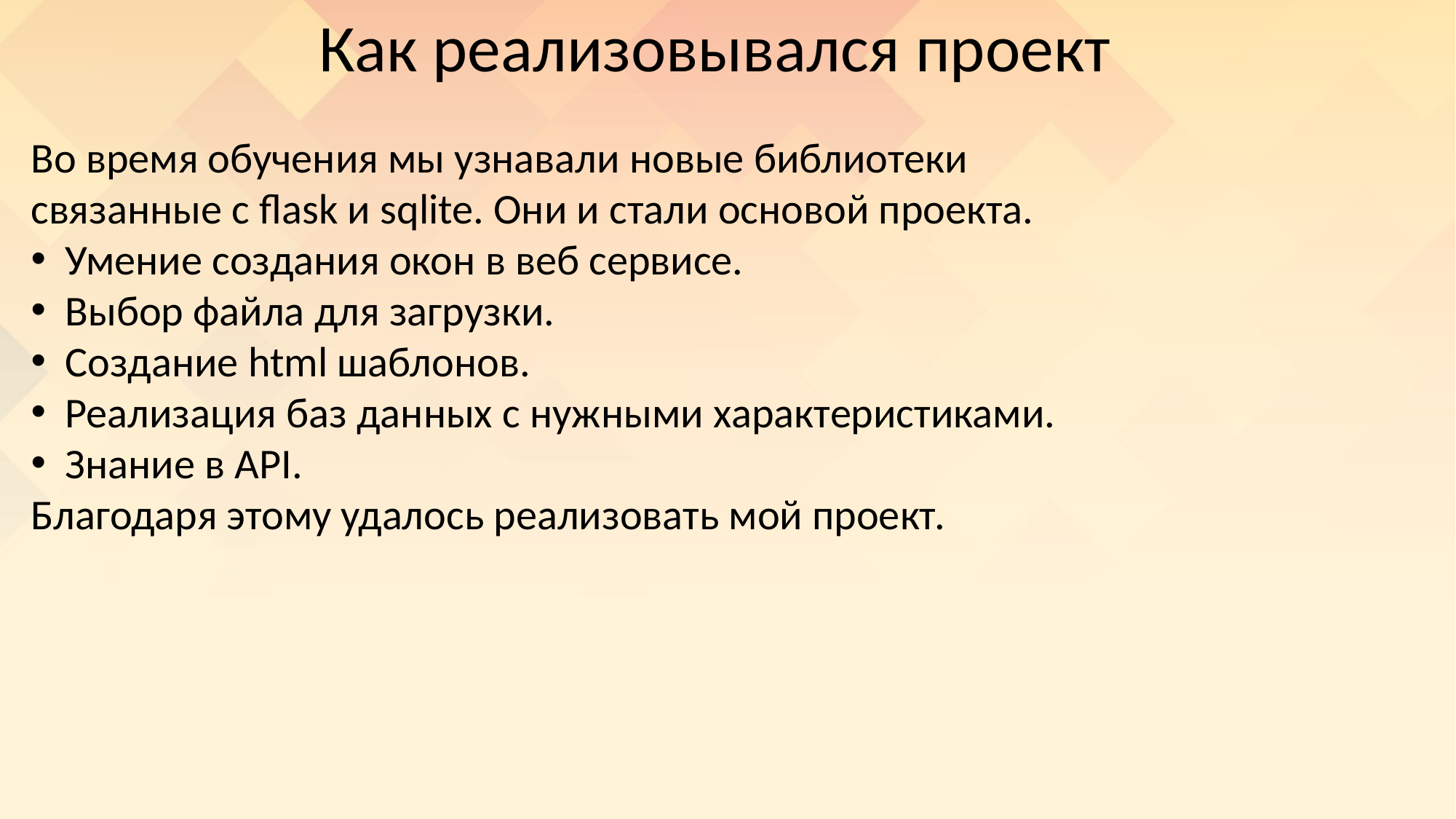

Как реализовывался проект
Во время обучения мы узнавали новые библиотеки связанные с flask и sqlite. Они и стали основой проекта.
Умение создания окон в веб сервисе.
Выбор файла для загрузки.
Создание html шаблонов.
Реализация баз данных с нужными характеристиками.
Знание в API.
Благодаря этому удалось реализовать мой проект.